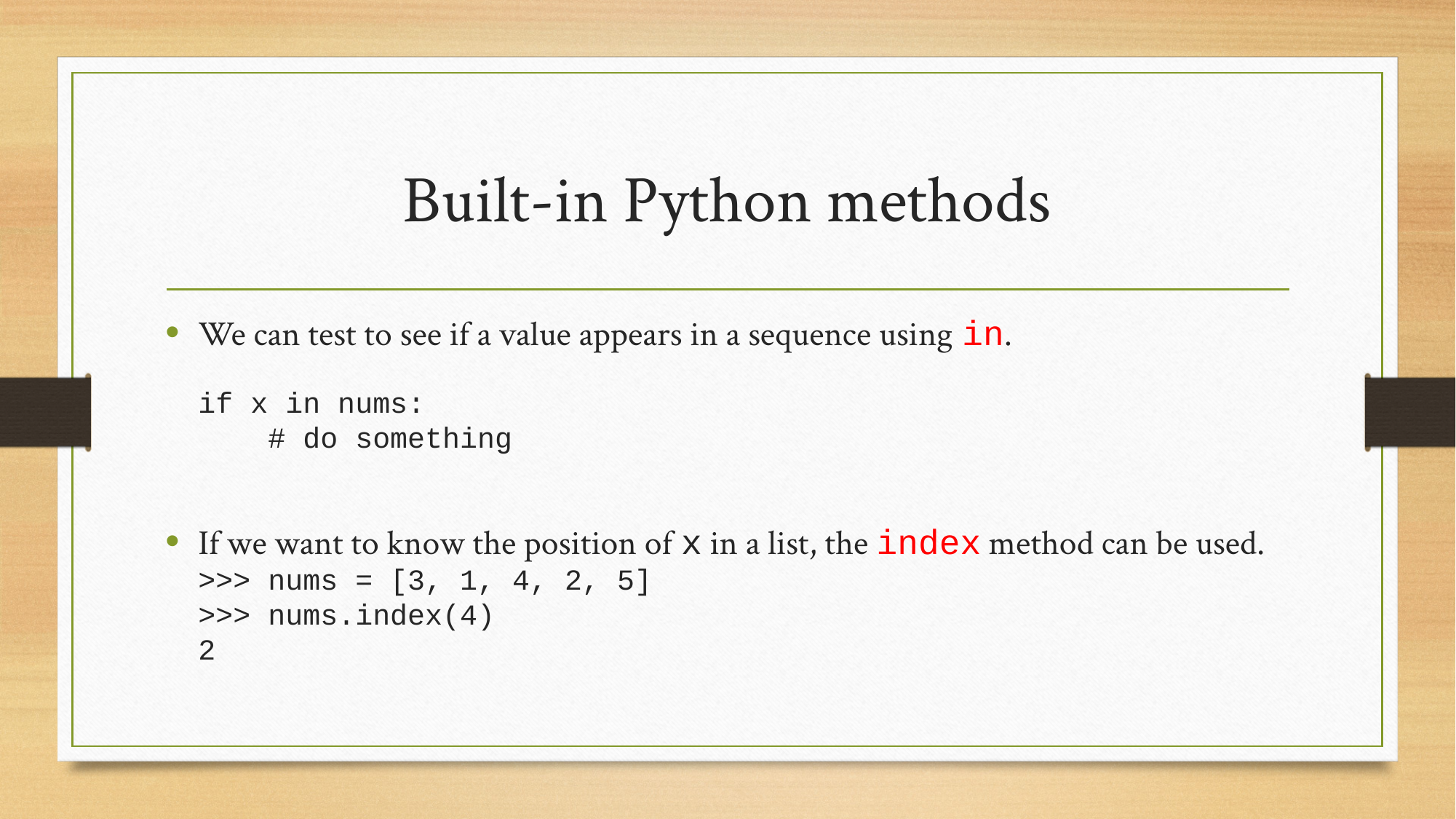

# Built-in Python methods
We can test to see if a value appears in a sequence using in.
if x in nums:
    # do something

If we want to know the position of x in a list, the index method can be used.
>>> nums = [3, 1, 4, 2, 5]
>>> nums.index(4)
2